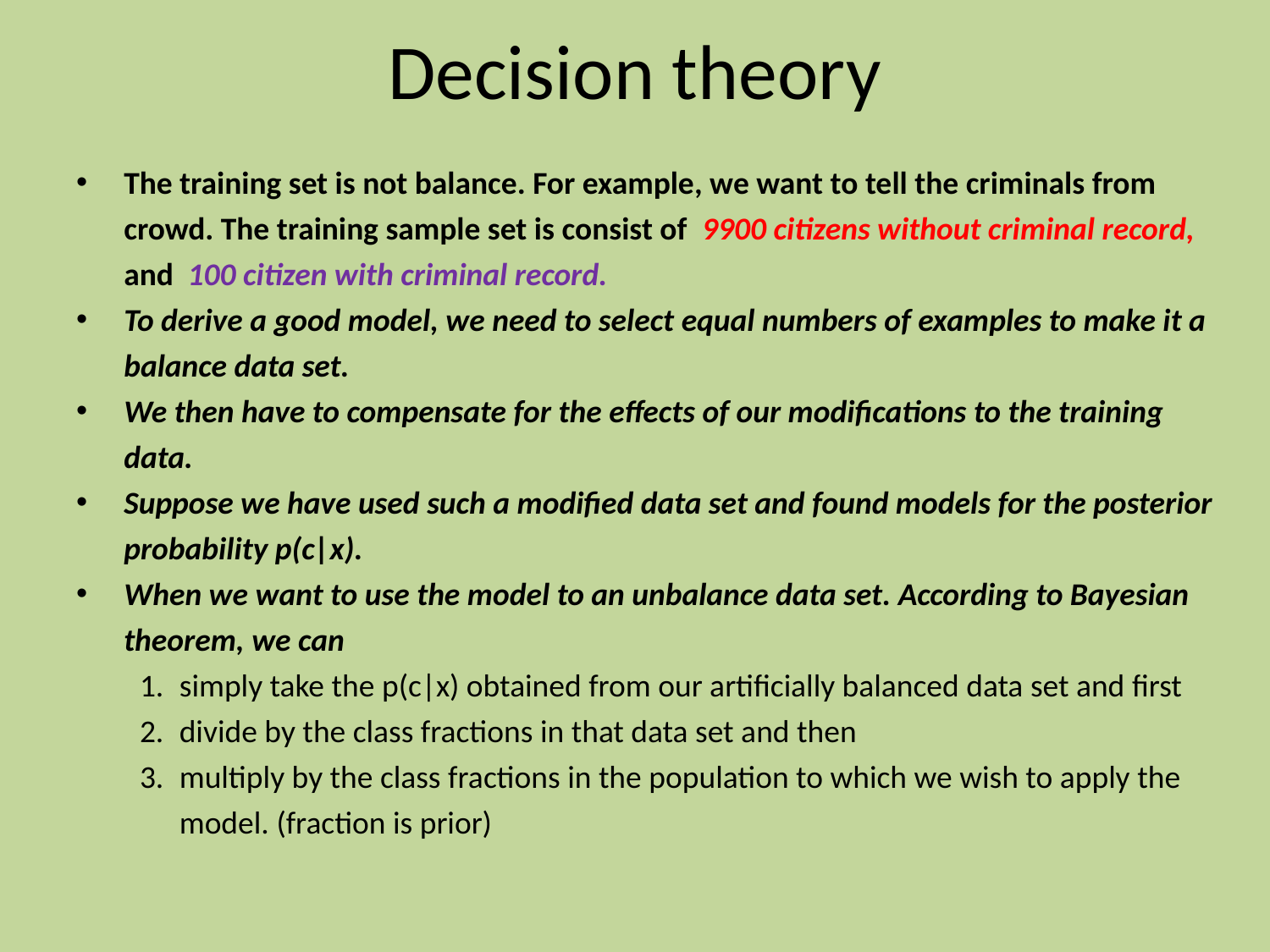

# Decision theory
The training set is not balance. For example, we want to tell the criminals from crowd. The training sample set is consist of  9900 citizens without criminal record,  and  100 citizen with criminal record.
To derive a good model, we need to select equal numbers of examples to make it a balance data set.
We then have to compensate for the effects of our modifications to the training data.
Suppose we have used such a modified data set and found models for the posterior probability p(c|x).
When we want to use the model to an unbalance data set. According to Bayesian theorem, we can
simply take the p(c|x) obtained from our artificially balanced data set and first
divide by the class fractions in that data set and then
multiply by the class fractions in the population to which we wish to apply the model. (fraction is prior)